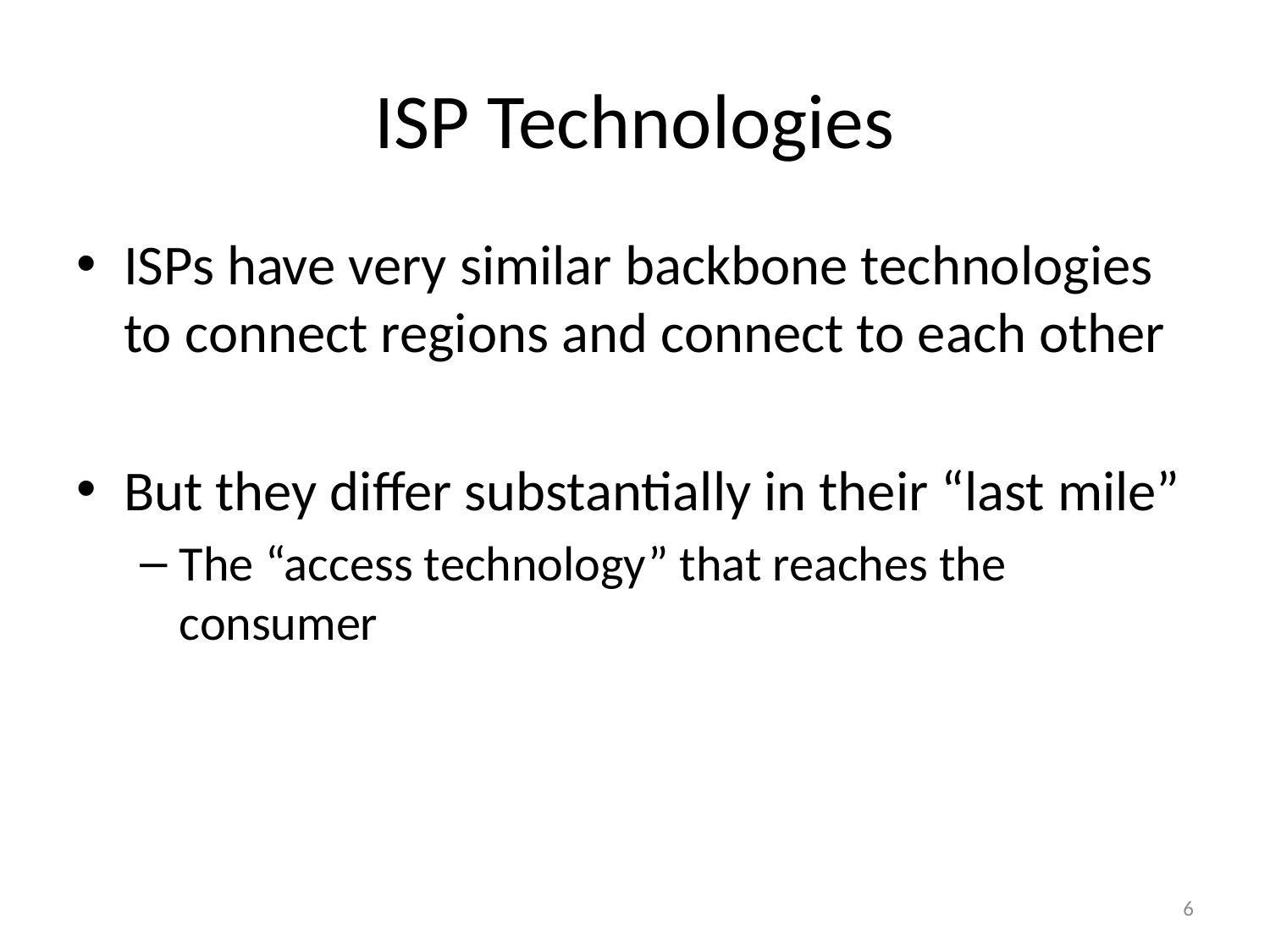

# ISP Technologies
ISPs have very similar backbone technologies to connect regions and connect to each other

But they differ substantially in their “last mile”
The “access technology” that reaches the consumer
6